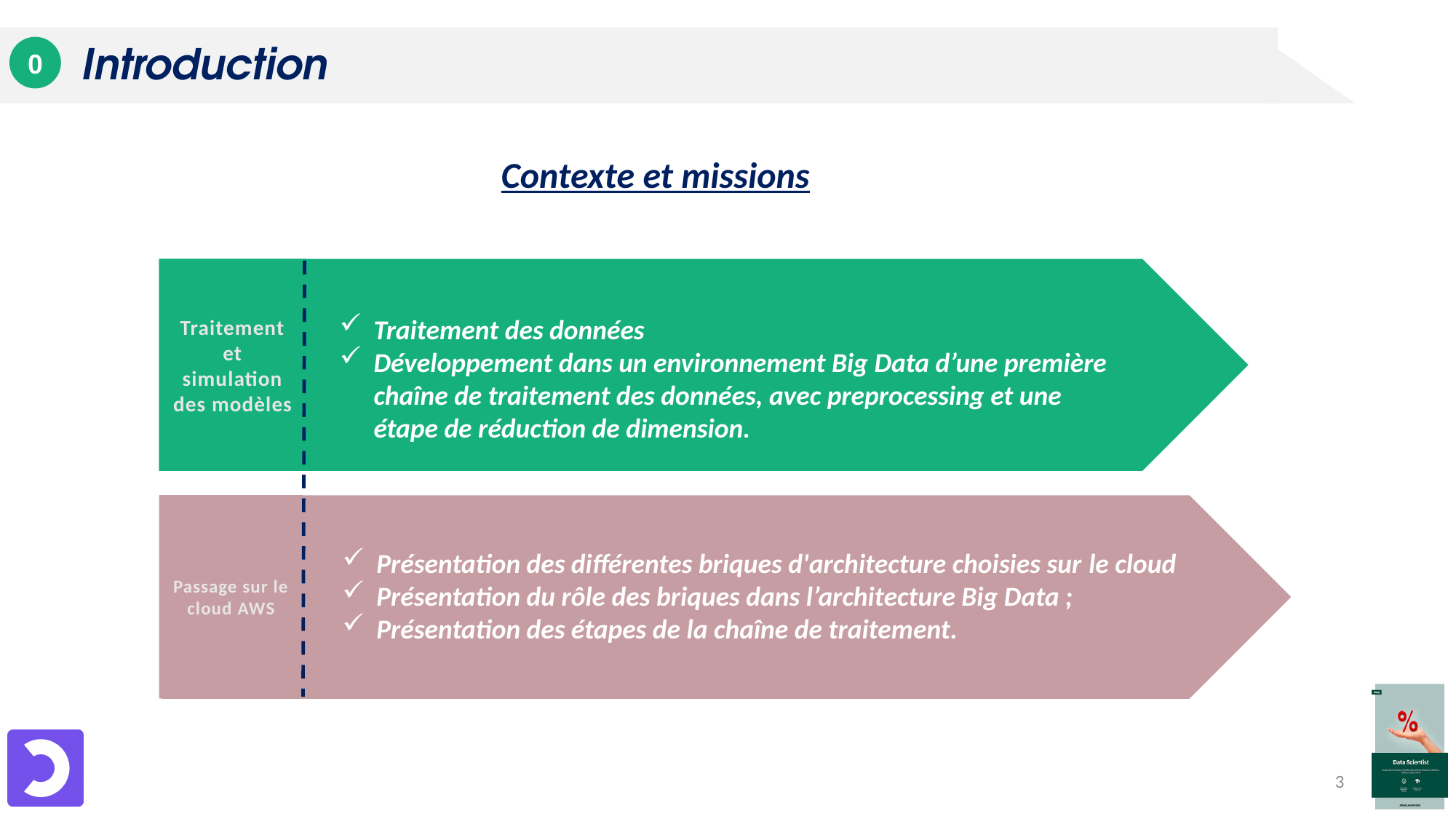

Introduction
0
Contexte et missions

Traitement des données
Développement dans un environnement Big Data d’une première chaîne de traitement des données, avec preprocessing et une étape de réduction de dimension.

Traitement et simulation des modèles

Présentation des différentes briques d'architecture choisies sur le cloud
Présentation du rôle des briques dans l’architecture Big Data ;
Présentation des étapes de la chaîne de traitement.

Passage sur le cloud AWS
3